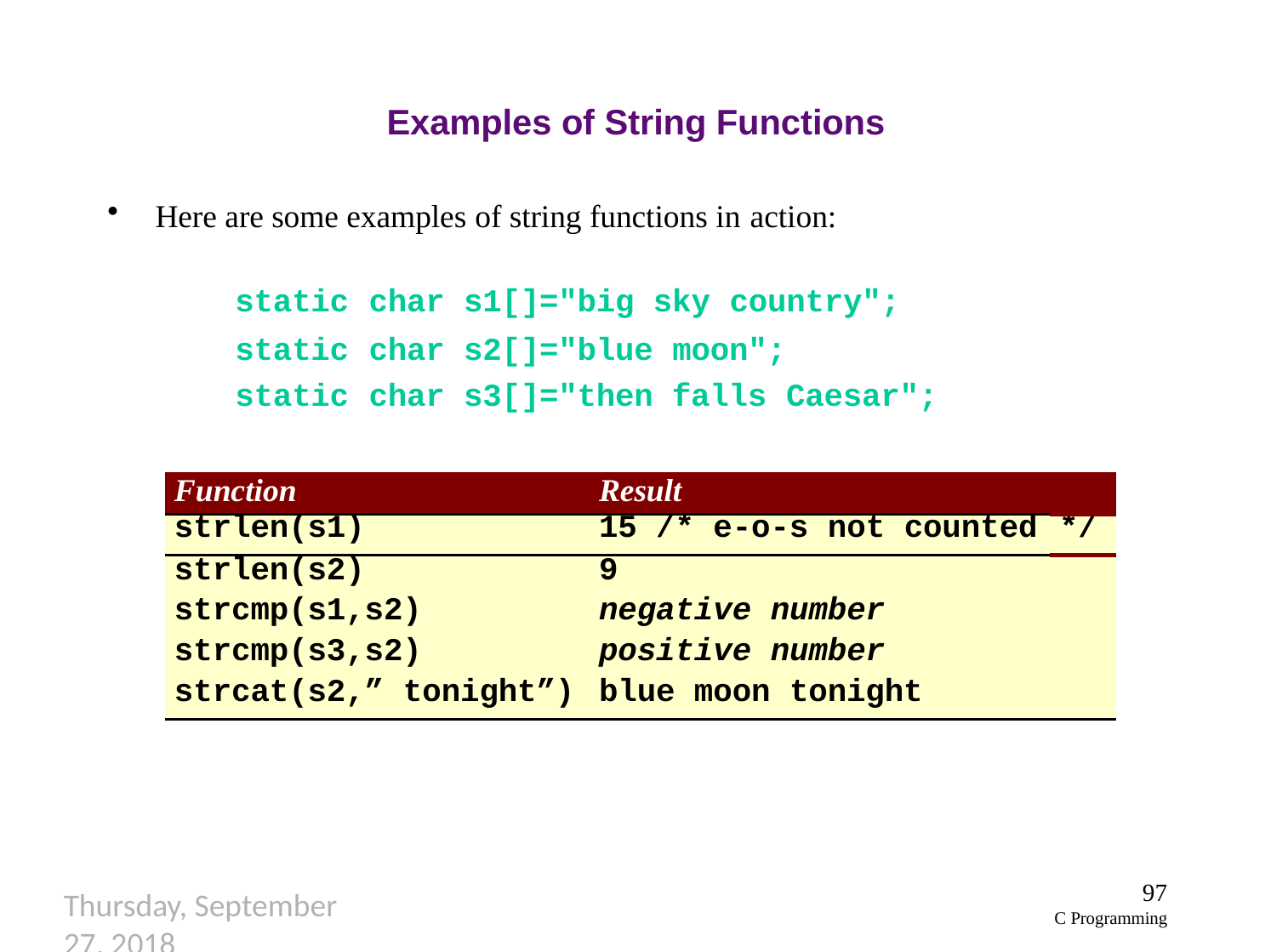

# Examples of String Functions
Here are some examples of string functions in action:
| static | char | s1[]="big sky country"; |
| --- | --- | --- |
| static | char | s2[]="blue moon"; |
| static | char | s3[]="then falls Caesar"; |
| Function | Result |  |
| --- | --- | --- |
| strlen(s1) | 15 /\* e-o-s not counted | \*/ |
| strlen(s2) | 9 |  |
| strcmp(s1,s2) | negative number |  |
| strcmp(s3,s2) | positive number |  |
| strcat(s2,” tonight”) | blue moon tonight |  |
97
C Programming
Thursday, September 27, 2018